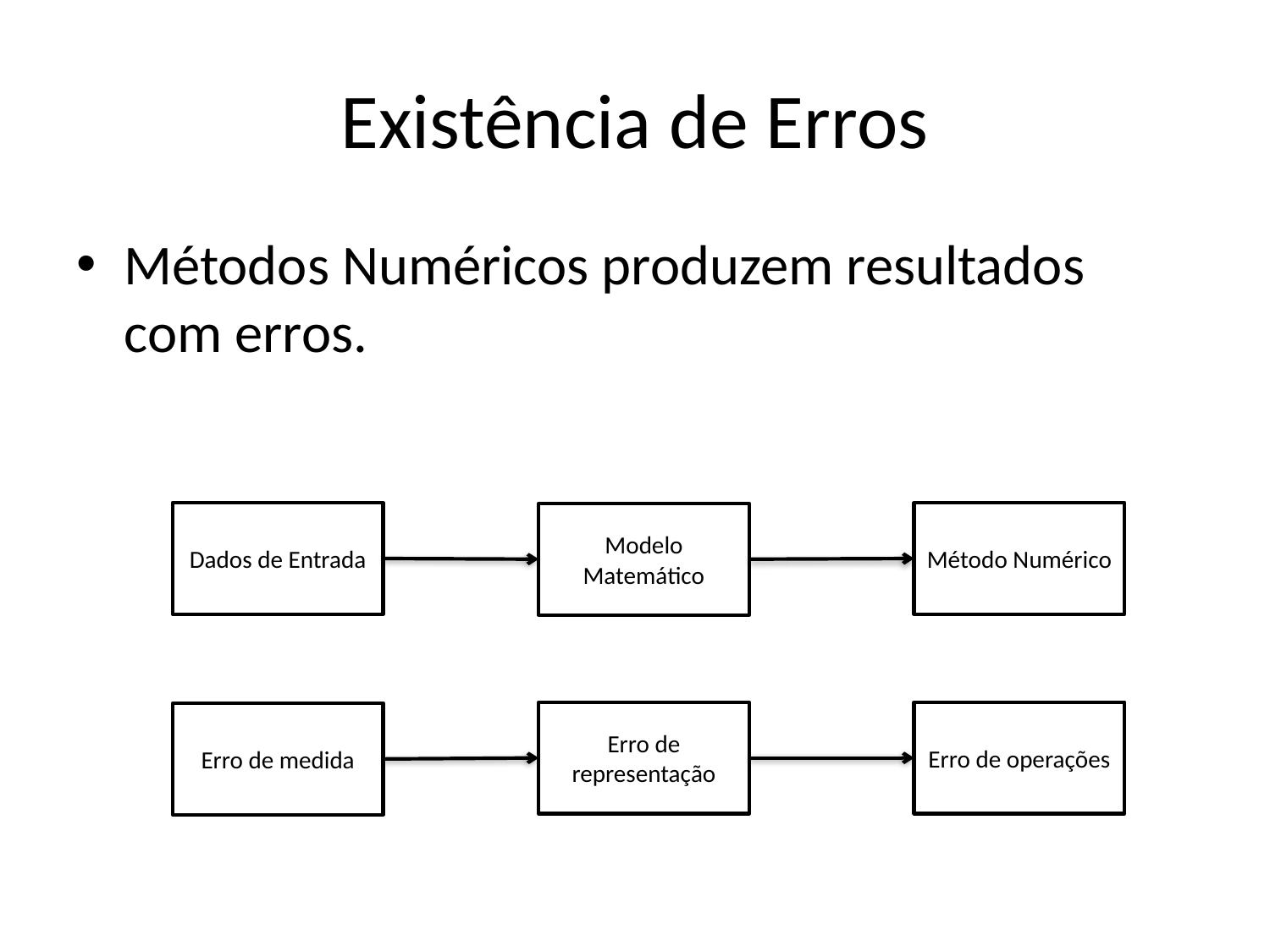

# Existência de Erros
Métodos Numéricos produzem resultados com erros.
Dados de Entrada
Método Numérico
Modelo Matemático
Erro de representação
Erro de operações
Erro de medida